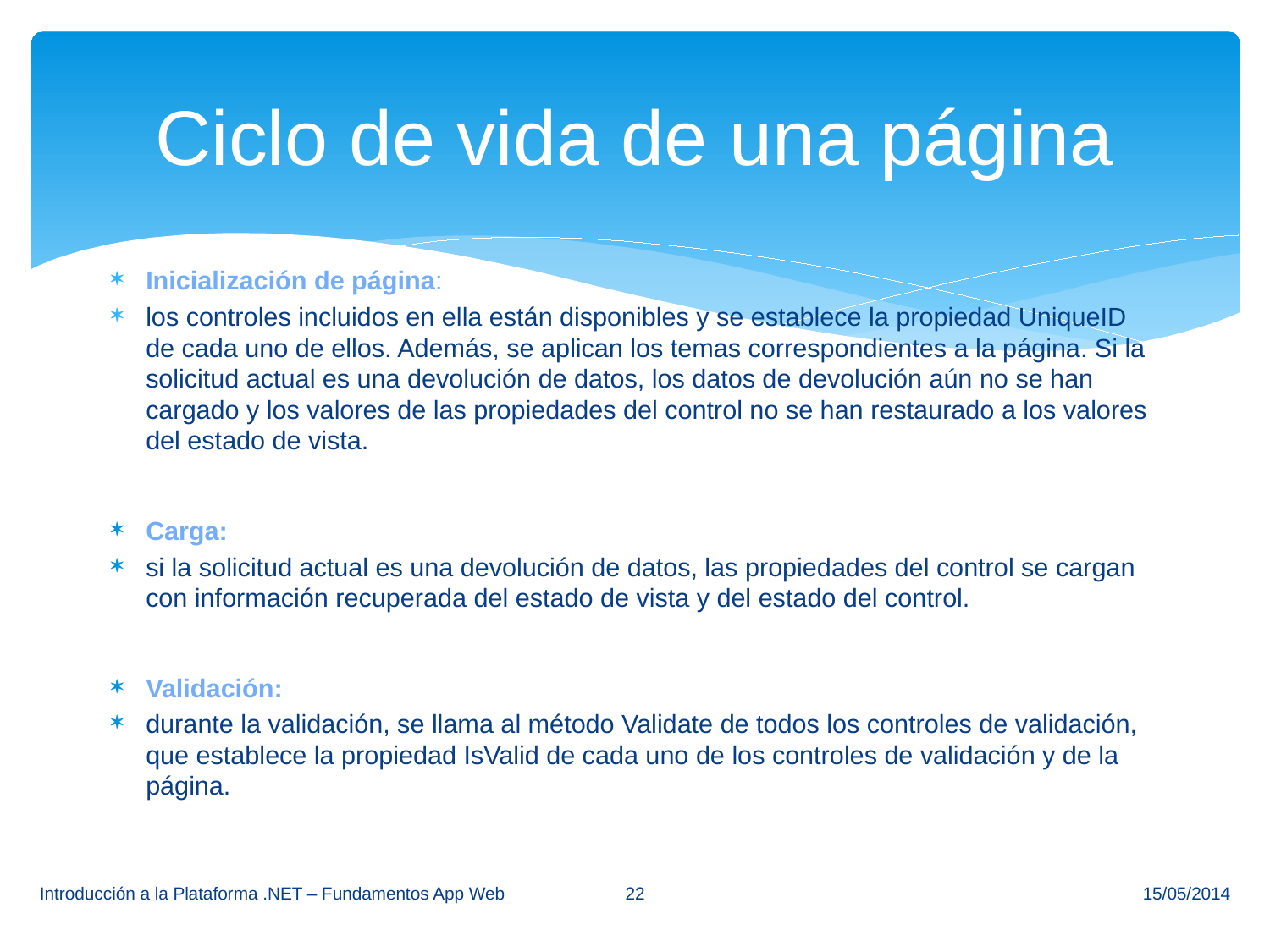

# Ciclo de vida de una página
Inicialización de página:
los controles incluidos en ella están disponibles y se establece la propiedad UniqueID de cada uno de ellos. Además, se aplican los temas correspondientes a la página. Si la solicitud actual es una devolución de datos, los datos de devolución aún no se han cargado y los valores de las propiedades del control no se han restaurado a los valores del estado de vista.

Carga:
si la solicitud actual es una devolución de datos, las propiedades del control se cargan con información recuperada del estado de vista y del estado del control.

Validación:
durante la validación, se llama al método Validate de todos los controles de validación, que establece la propiedad IsValid de cada uno de los controles de validación y de la página.

22
Introducción a la Plataforma .NET – Fundamentos App Web
15/05/2014